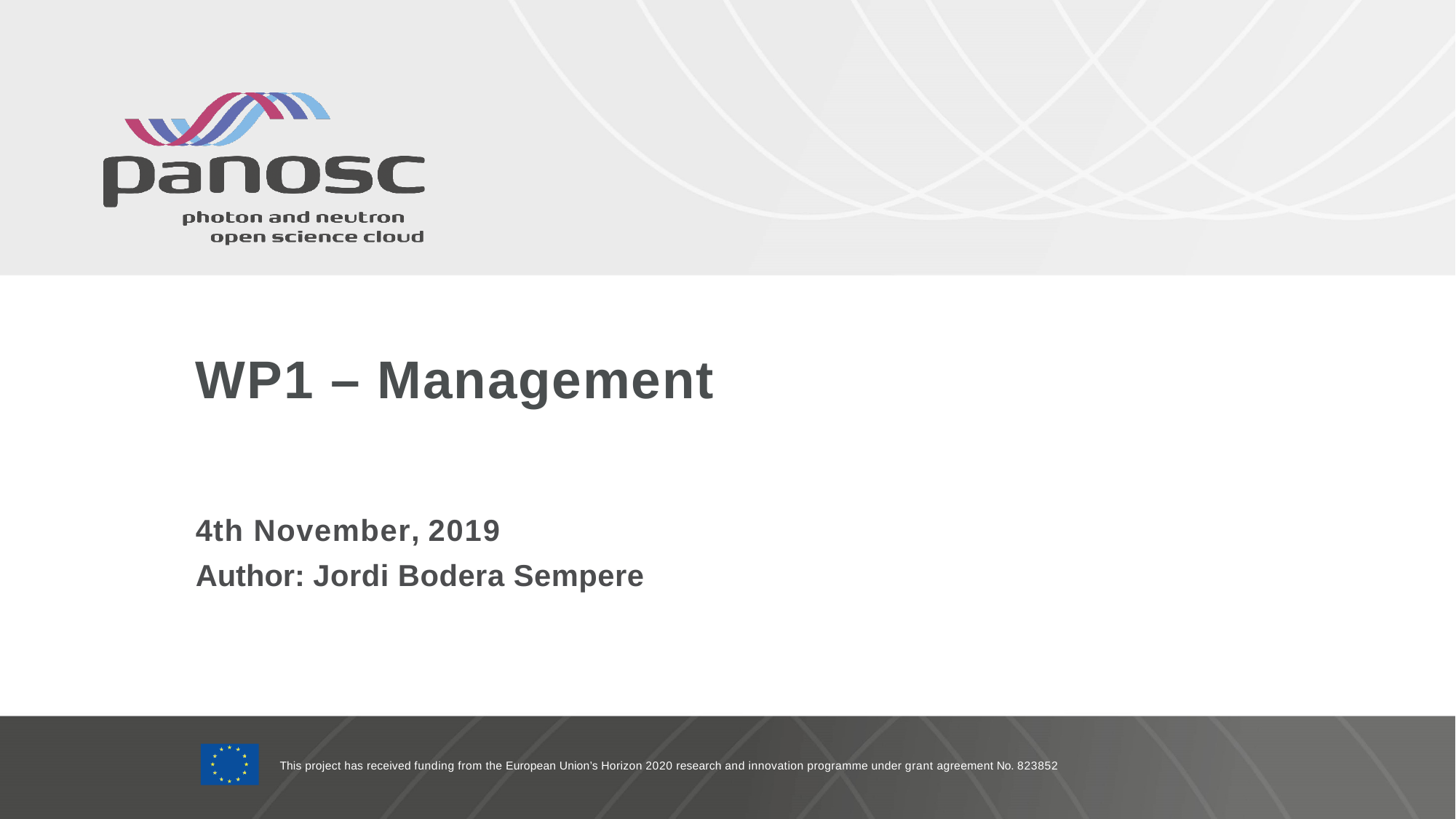

# WP1 – Management
4th November, 2019
Author: Jordi Bodera Sempere